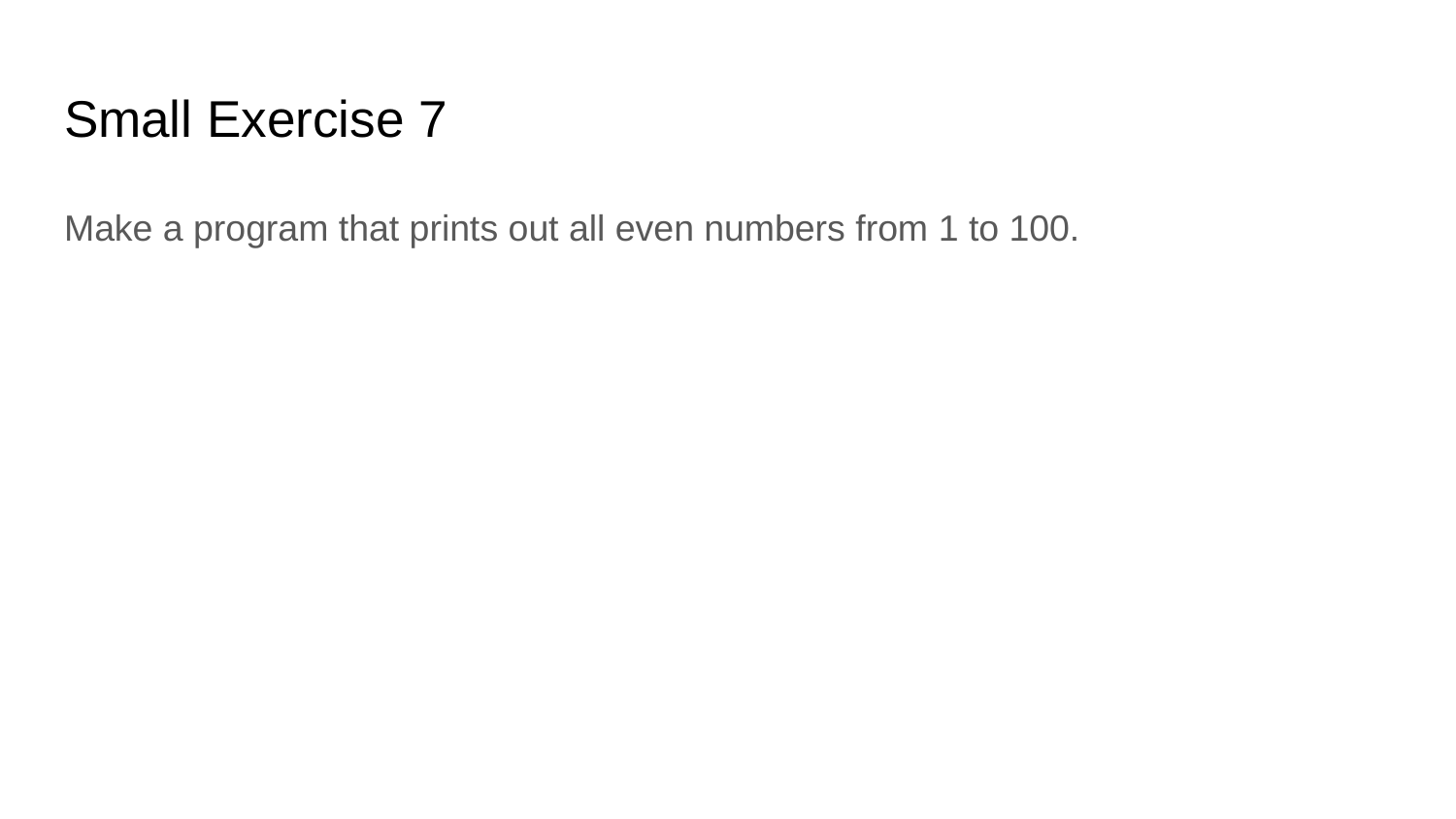

# Small Exercise 7
Make a program that prints out all even numbers from 1 to 100.